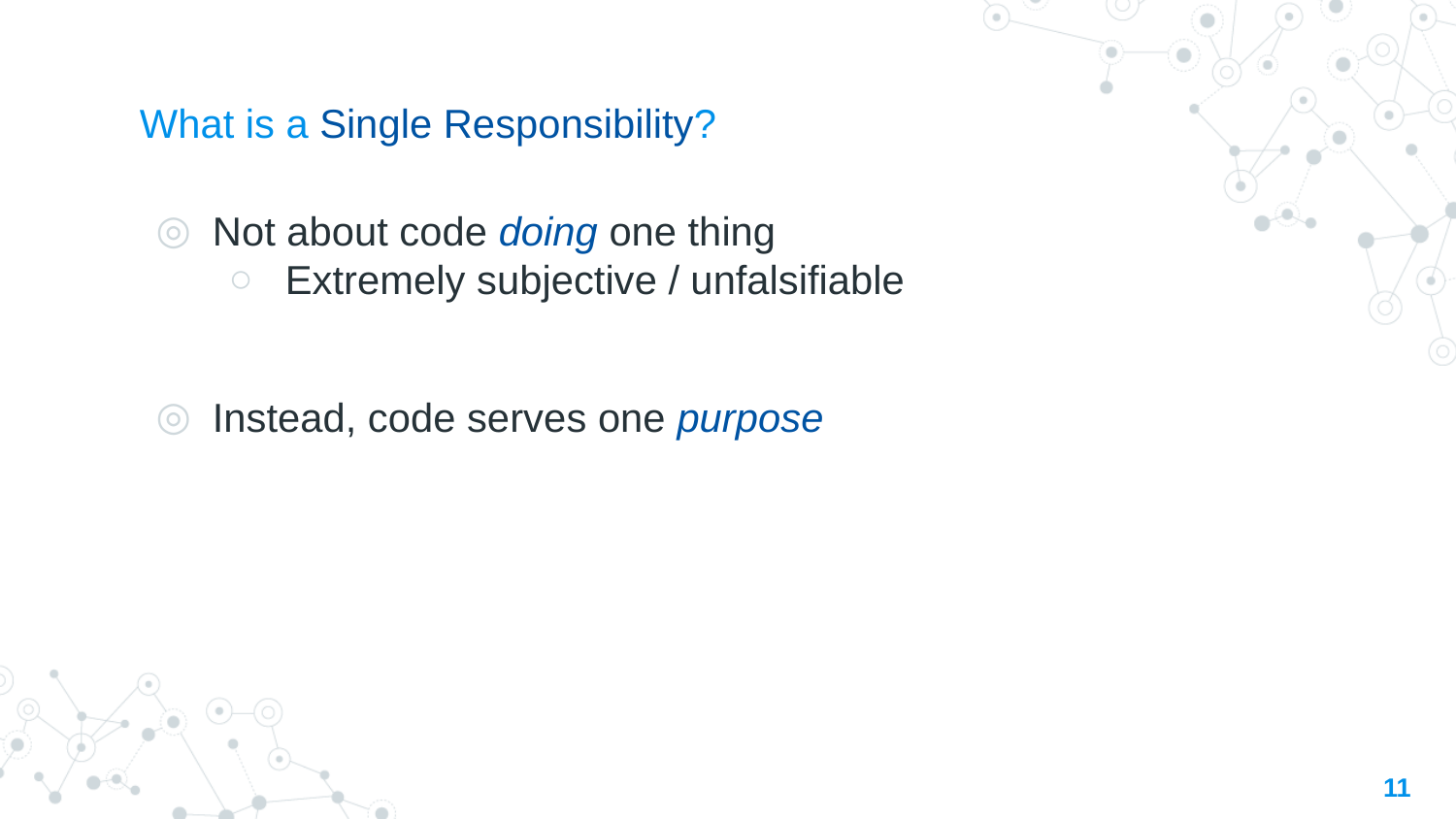

# What is a Single Responsibility?
Not about code doing one thing
Extremely subjective / unfalsifiable

Instead, code serves one purpose
11